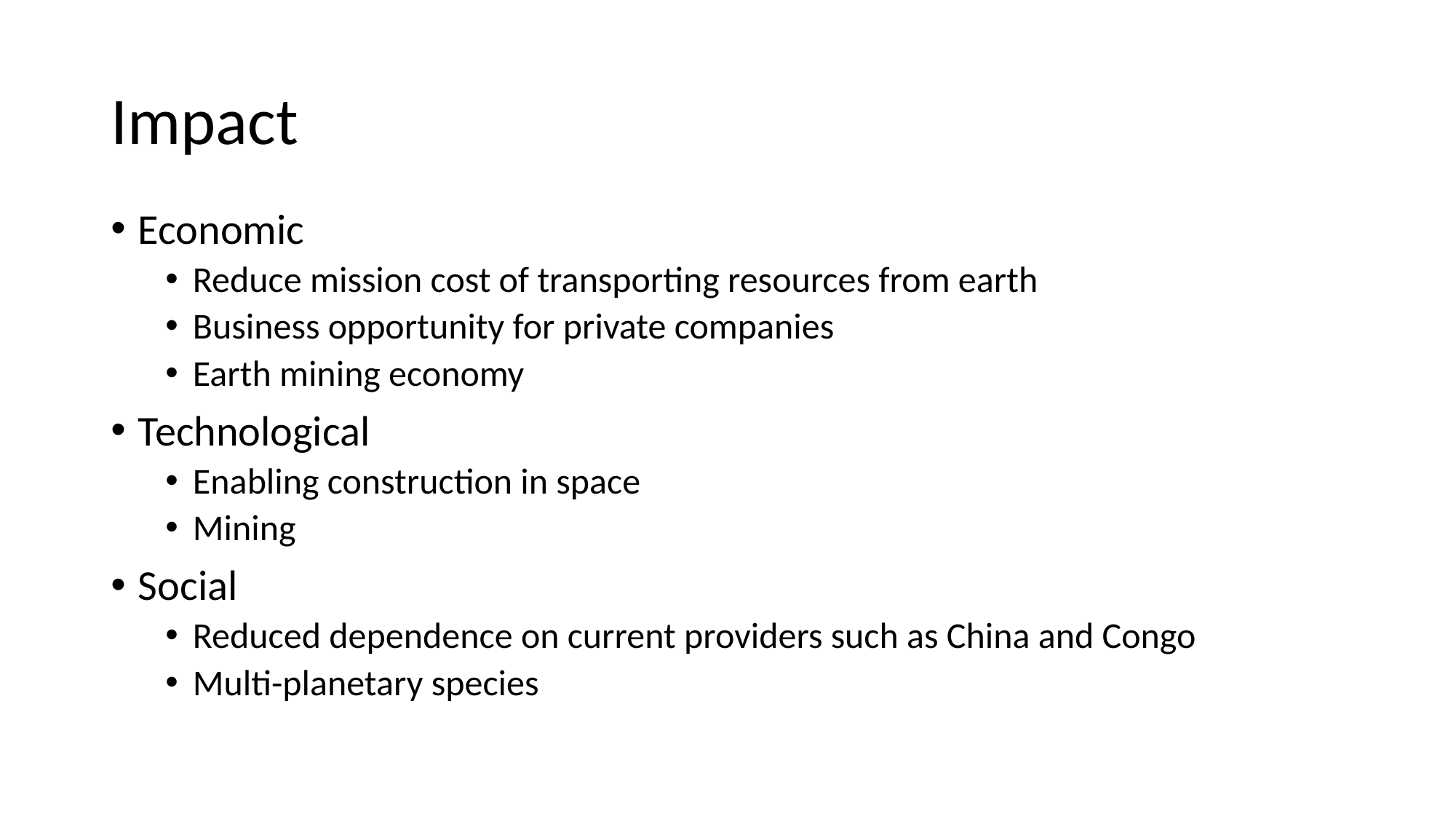

# Impact
Economic
Reduce mission cost of transporting resources from earth
Business opportunity for private companies
Earth mining economy
Technological
Enabling construction in space
Mining
Social
Reduced dependence on current providers such as China and Congo
Multi-planetary species